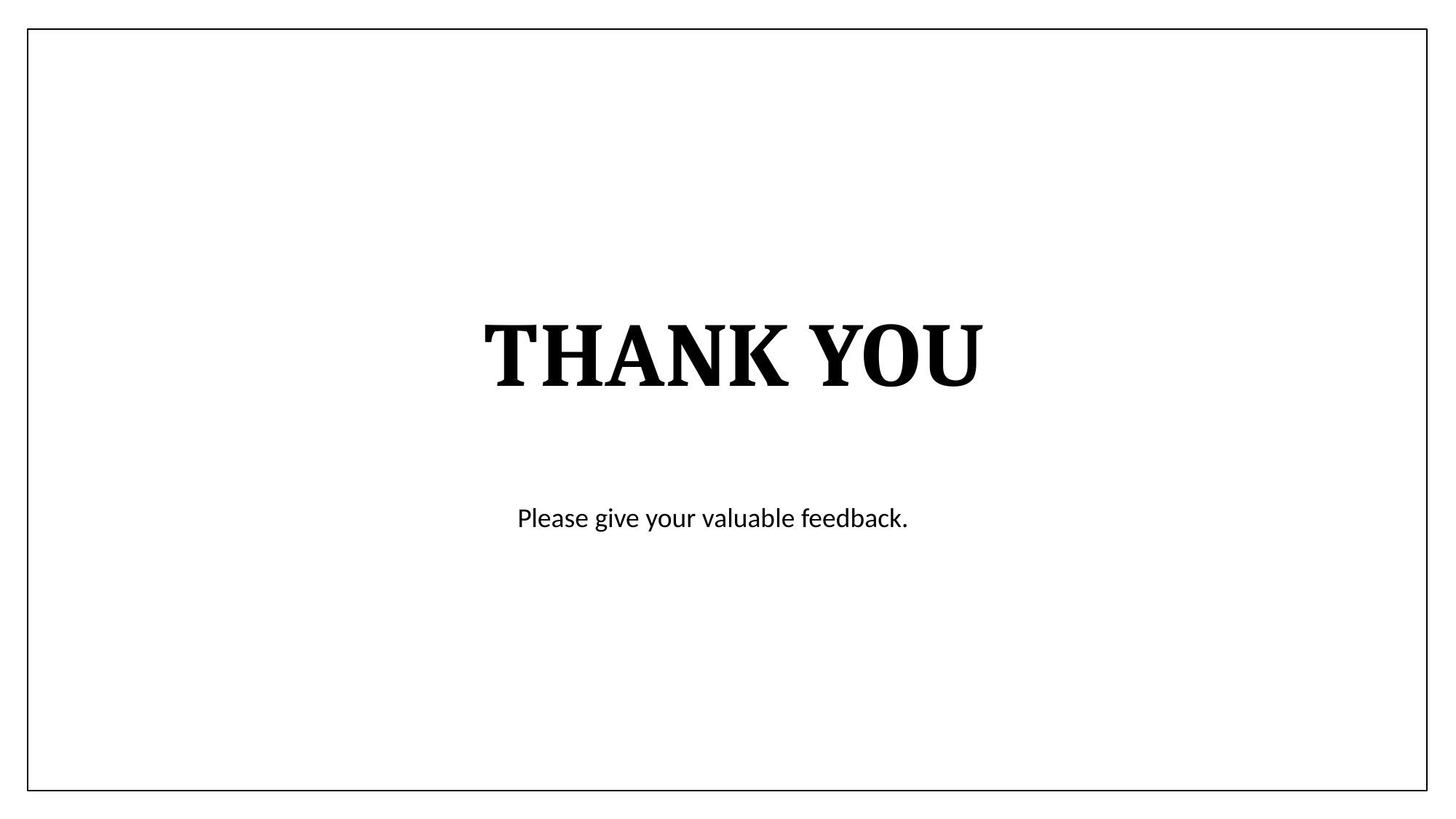

# THANK YOU
Please give your valuable feedback.